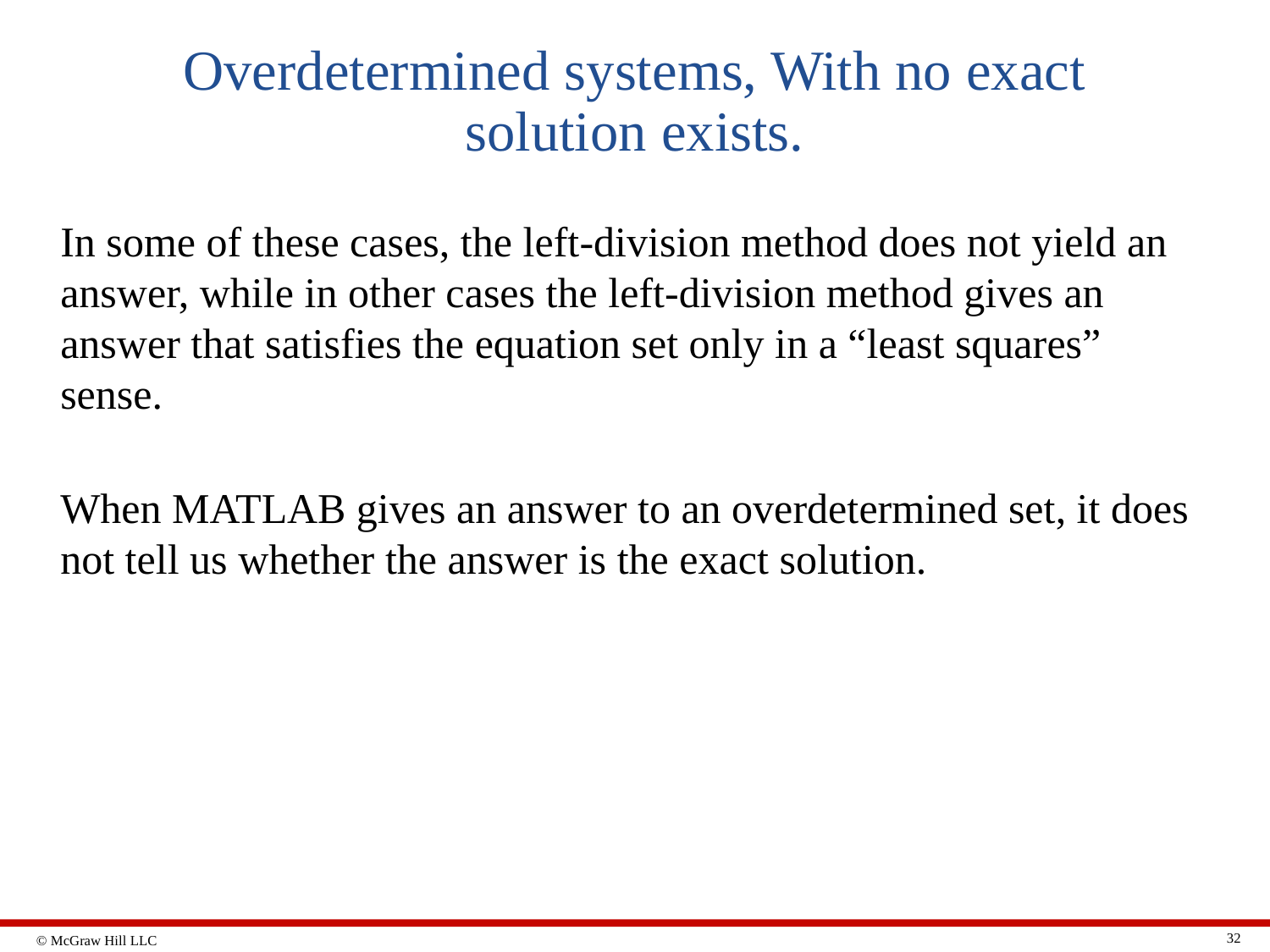

# Overdetermined systems, With no exact solution exists.
In some of these cases, the left-division method does not yield an answer, while in other cases the left-division method gives an answer that satisfies the equation set only in a “least squares” sense.
When MATLAB gives an answer to an overdetermined set, it does not tell us whether the answer is the exact solution.
32